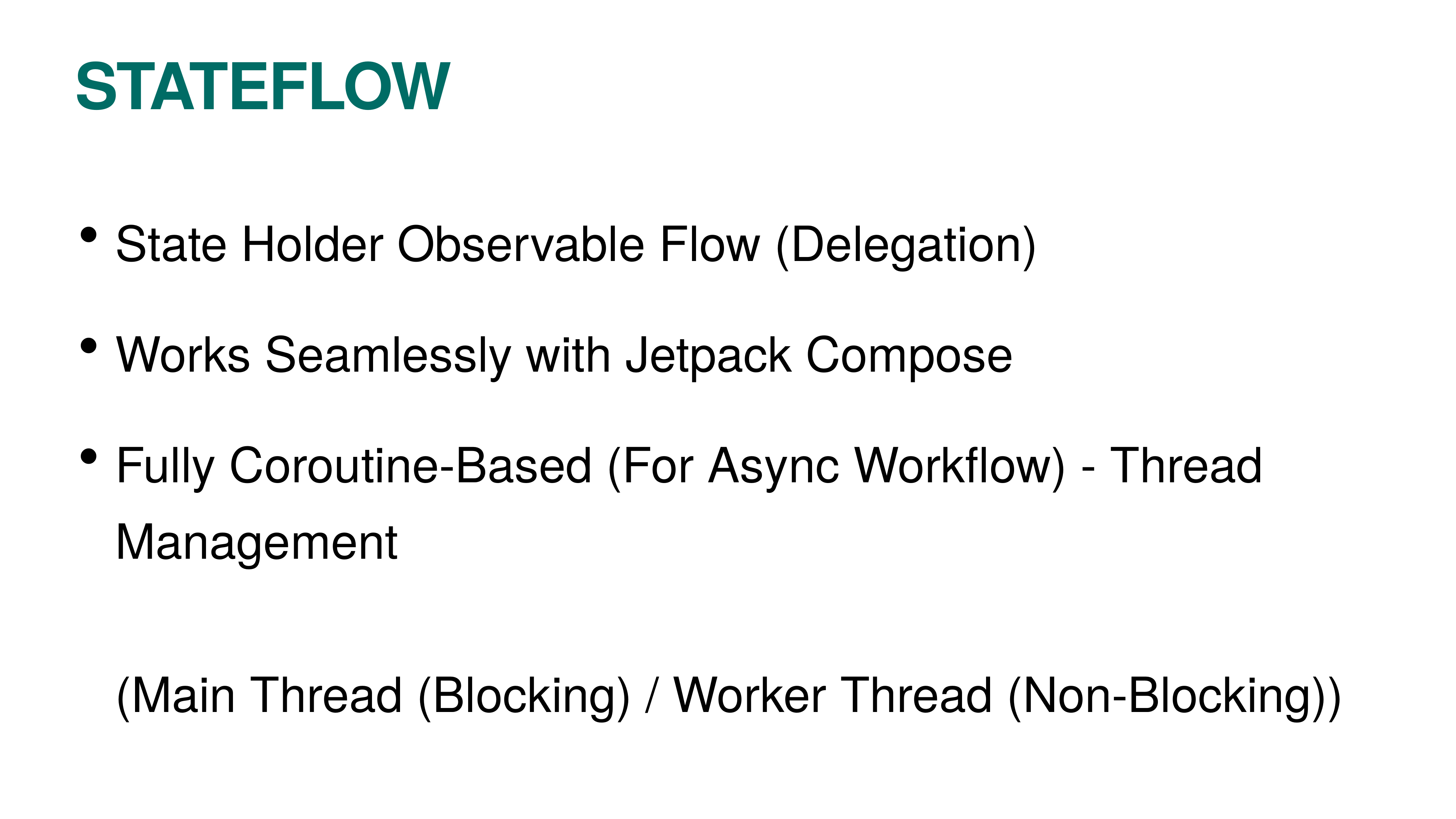

# STATEFLOW
State Holder Observable Flow (Delegation)
Works Seamlessly with Jetpack Compose
Fully Coroutine-Based (For Async Workflow) - Thread Management
(Main Thread (Blocking) / Worker Thread (Non-Blocking))